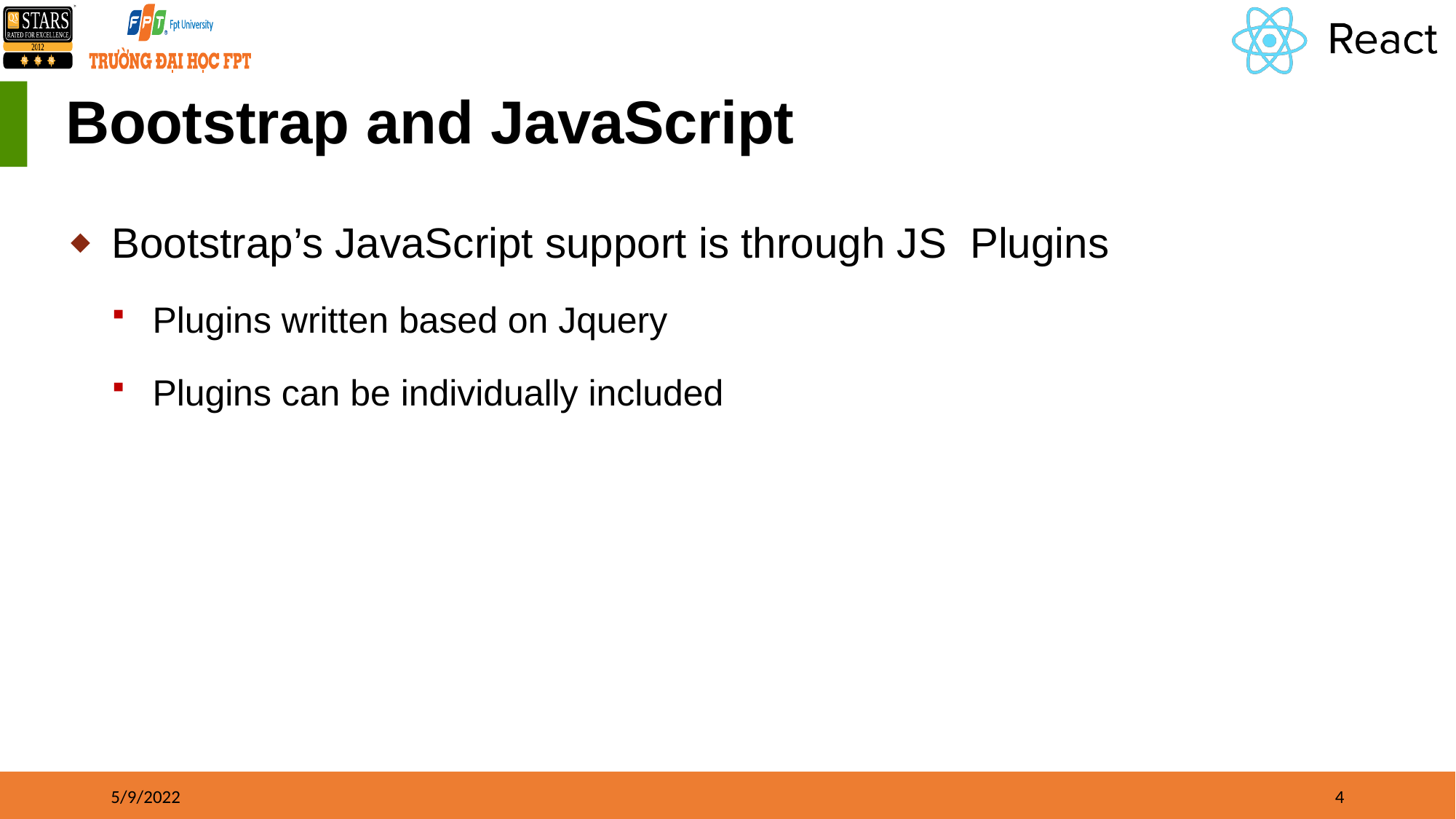

# Bootstrap and JavaScript
Bootstrap’s JavaScript support is through JS  Plugins
Plugins written based on Jquery
Plugins can be individually included
5/9/2022
4